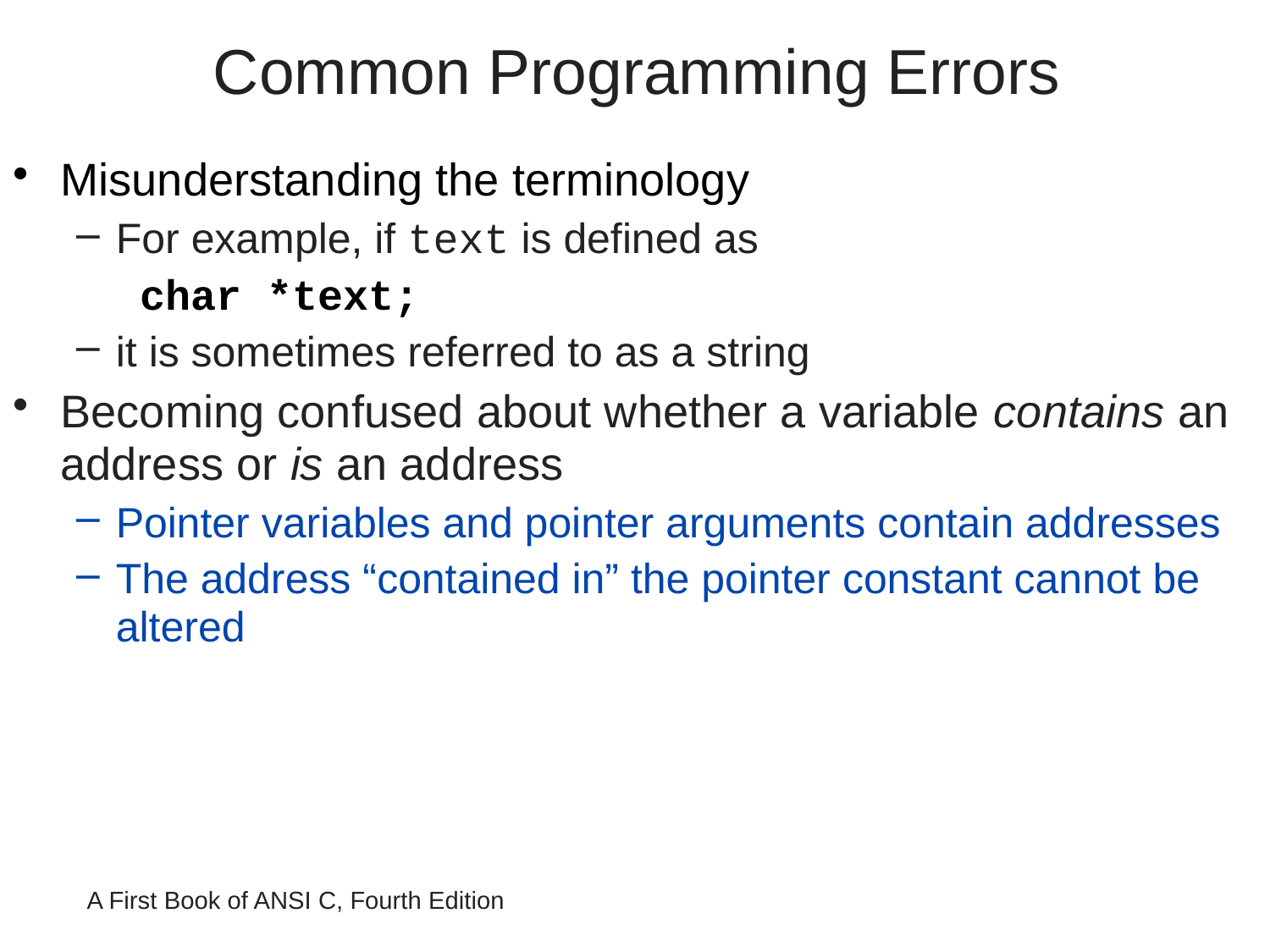

# Common Programming Errors
Misunderstanding the terminology
For example, if text is defined as
char *text;
it is sometimes referred to as a string
Becoming confused about whether a variable contains an address or is an address
Pointer variables and pointer arguments contain addresses
The address “contained in” the pointer constant cannot be altered
A First Book of ANSI C, Fourth Edition
119